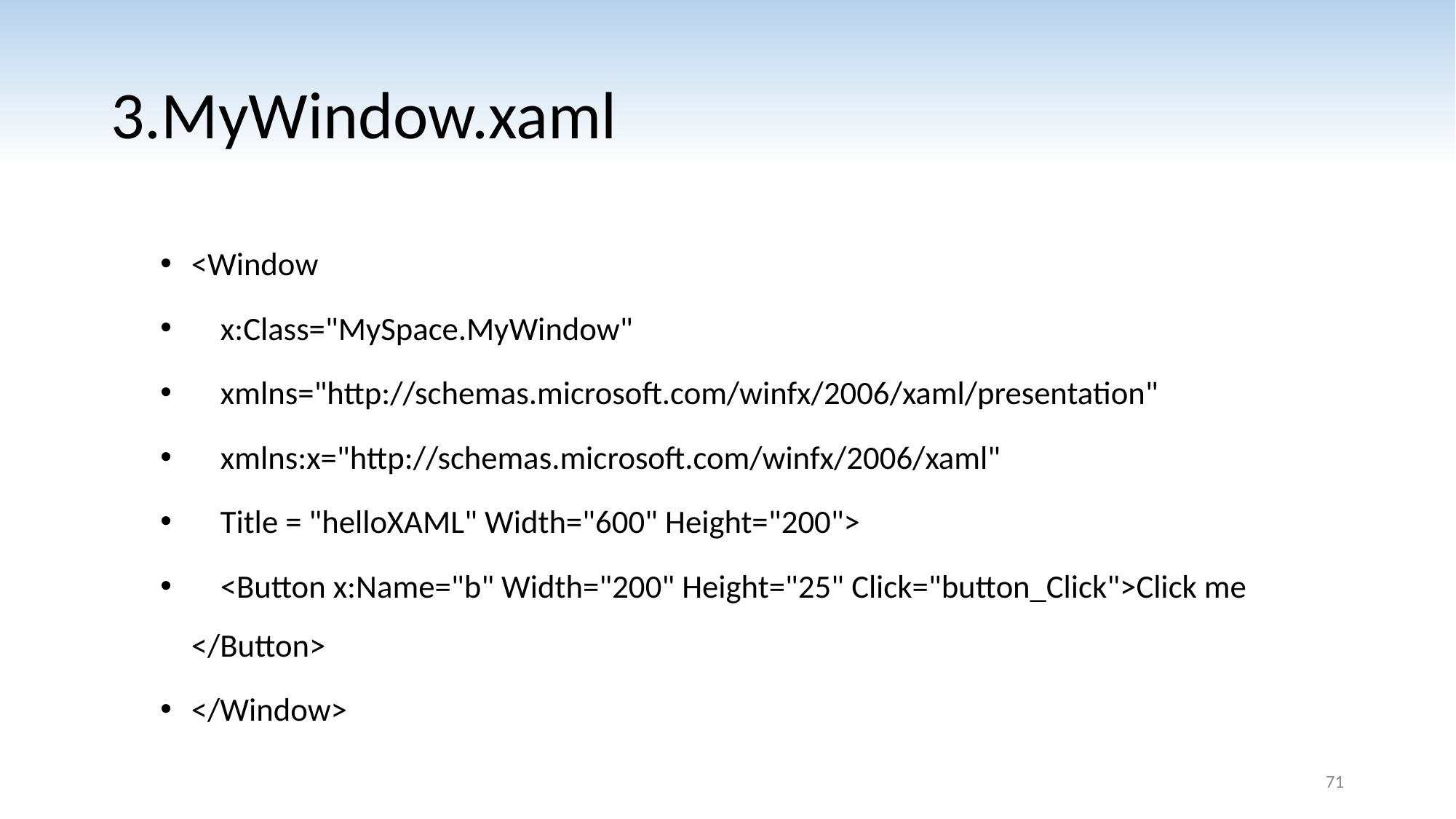

# 3.MyWindow.xaml
<Window
    x:Class="MySpace.MyWindow"
    xmlns="http://schemas.microsoft.com/winfx/2006/xaml/presentation"
    xmlns:x="http://schemas.microsoft.com/winfx/2006/xaml"
    Title = "helloXAML" Width="600" Height="200">
    <Button x:Name="b" Width="200" Height="25" Click="button_Click">Click me </Button>
</Window>
71